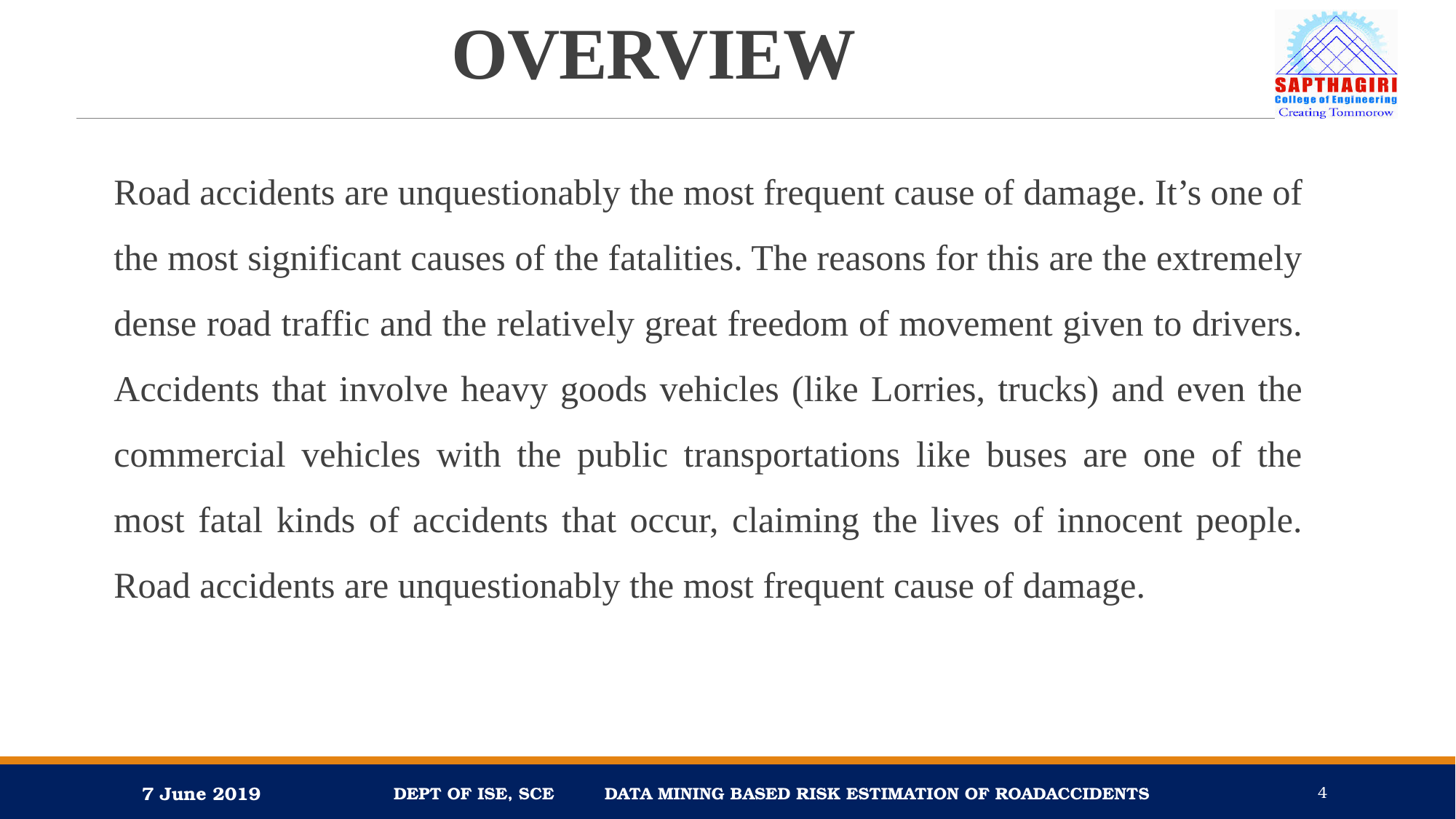

# OVERVIEW
Road accidents are unquestionably the most frequent cause of damage. It’s one of the most significant causes of the fatalities. The reasons for this are the extremely dense road traffic and the relatively great freedom of movement given to drivers. Accidents that involve heavy goods vehicles (like Lorries, trucks) and even the commercial vehicles with the public transportations like buses are one of the most fatal kinds of accidents that occur, claiming the lives of innocent people. Road accidents are unquestionably the most frequent cause of damage.
dept of ISE, SCE         DATA MINING BASED RISK ESTIMATION OF ROADACCIDENTS
7 June 2019
4